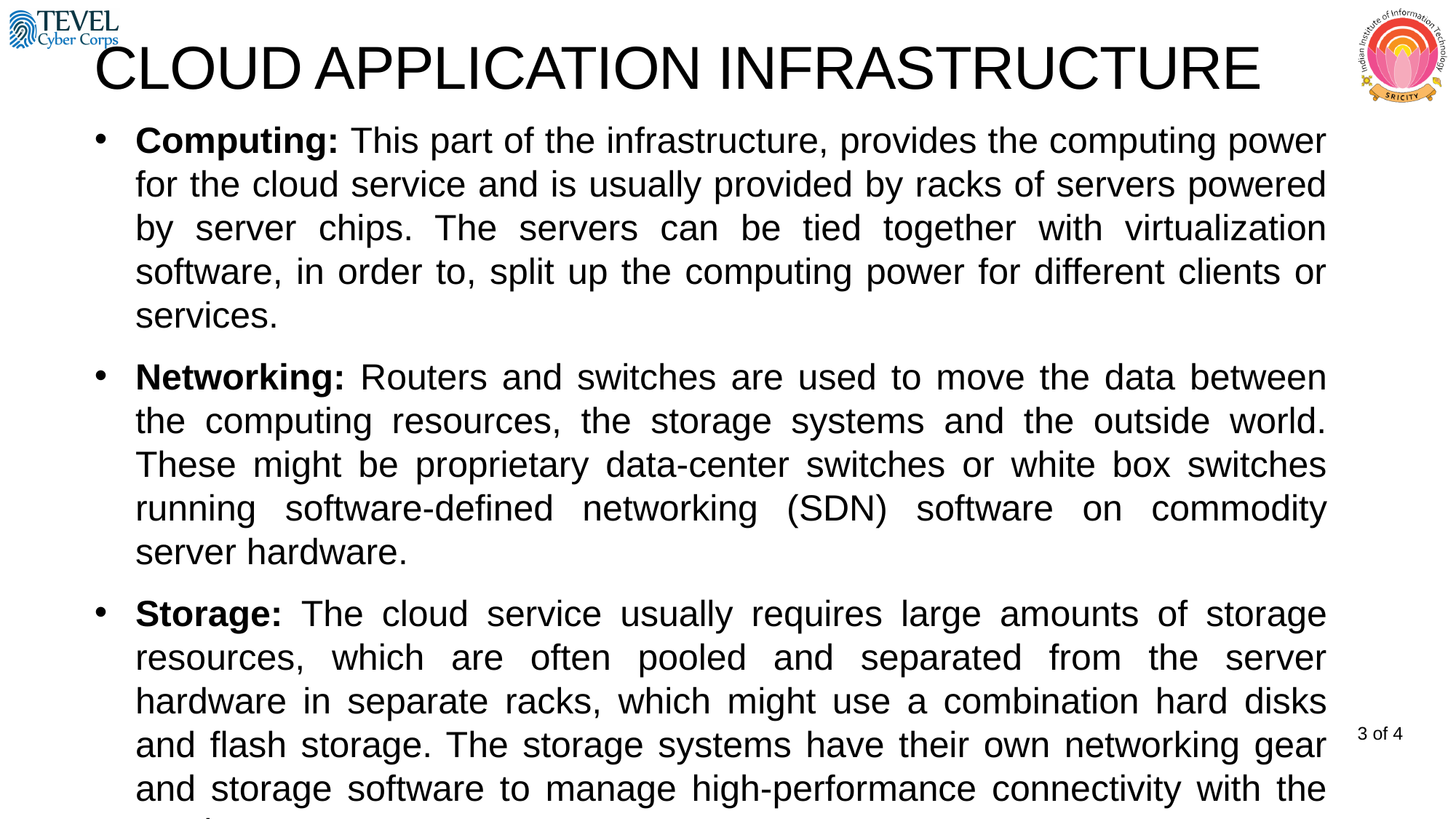

CLOUD APPLICATION INFRASTRUCTURE
Computing: This part of the infrastructure, provides the computing power for the cloud service and is usually provided by racks of servers powered by server chips. The servers can be tied together with virtualization software, in order to, split up the computing power for different clients or services.
Networking: Routers and switches are used to move the data between the computing resources, the storage systems and the outside world. These might be proprietary data-center switches or white box switches running software-defined networking (SDN) software on commodity server hardware.
Storage: The cloud service usually requires large amounts of storage resources, which are often pooled and separated from the server hardware in separate racks, which might use a combination hard disks and flash storage. The storage systems have their own networking gear and storage software to manage high-performance connectivity with the service.
3 of 4
12